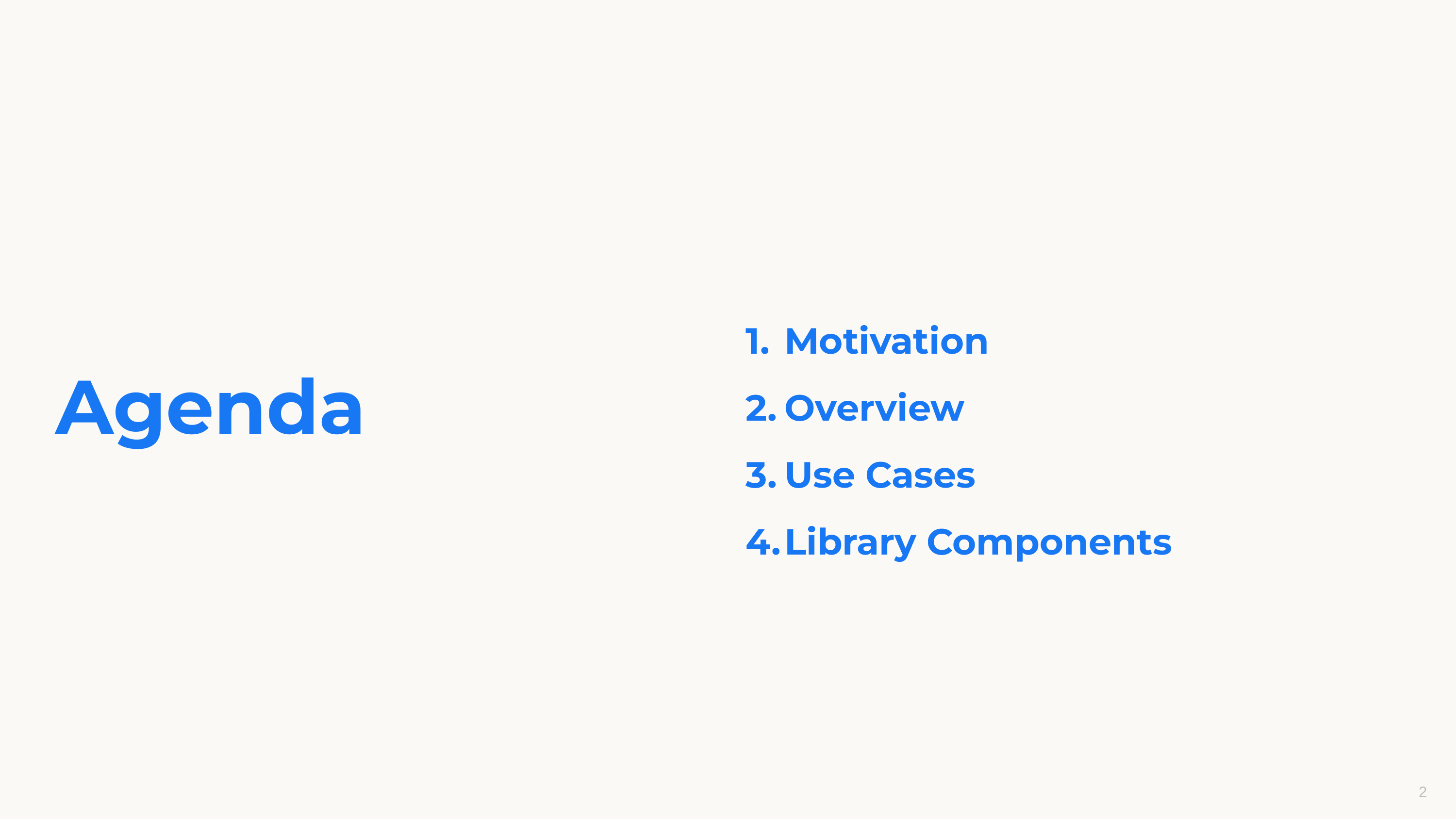

Motivation
Overview
Use Cases
Library Components
# Agenda
2